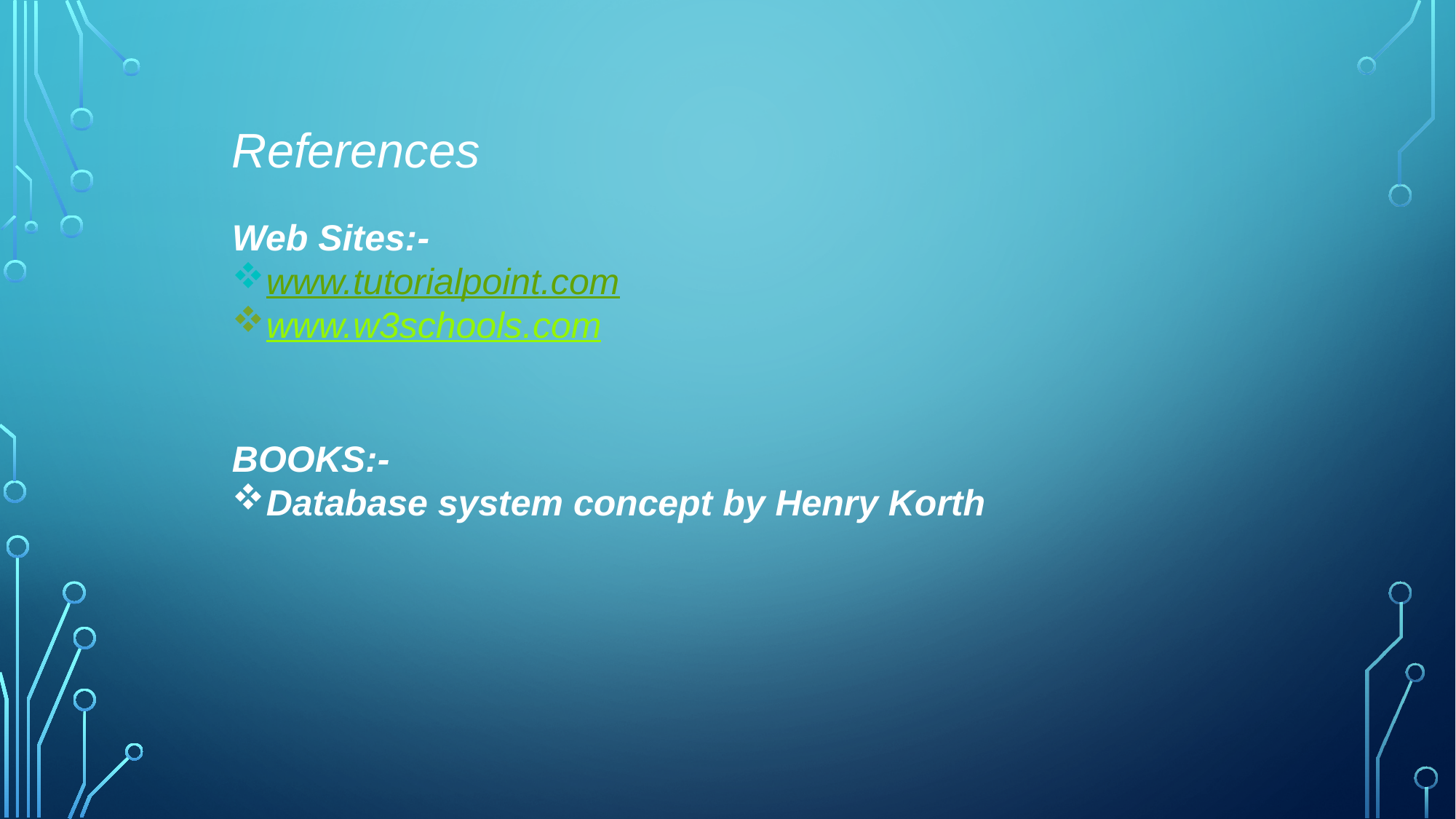

References
Web Sites:-
www.tutorialpoint.com
www.w3schools.com

BOOKS:-
Database system concept by Henry Korth